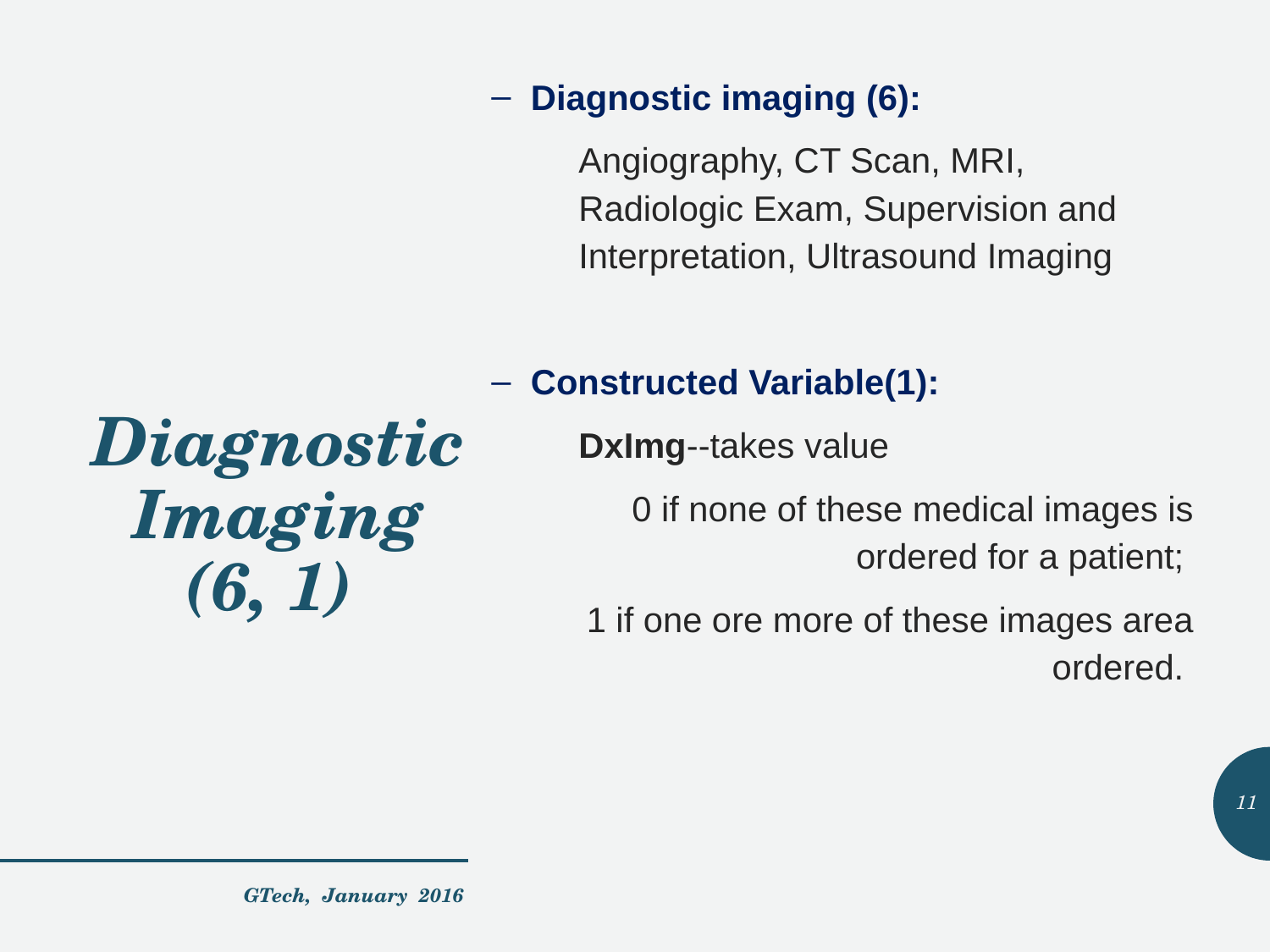

Diagnostic imaging (6):
Angiography, CT Scan, MRI, Radiologic Exam, Supervision and Interpretation, Ultrasound Imaging

Constructed Variable(1):
DxImg--takes value
0 if none of these medical images is ordered for a patient;
1 if one ore more of these images area ordered.

# Diagnostic Imaging (6, 1)
11
GTech,  January  2016